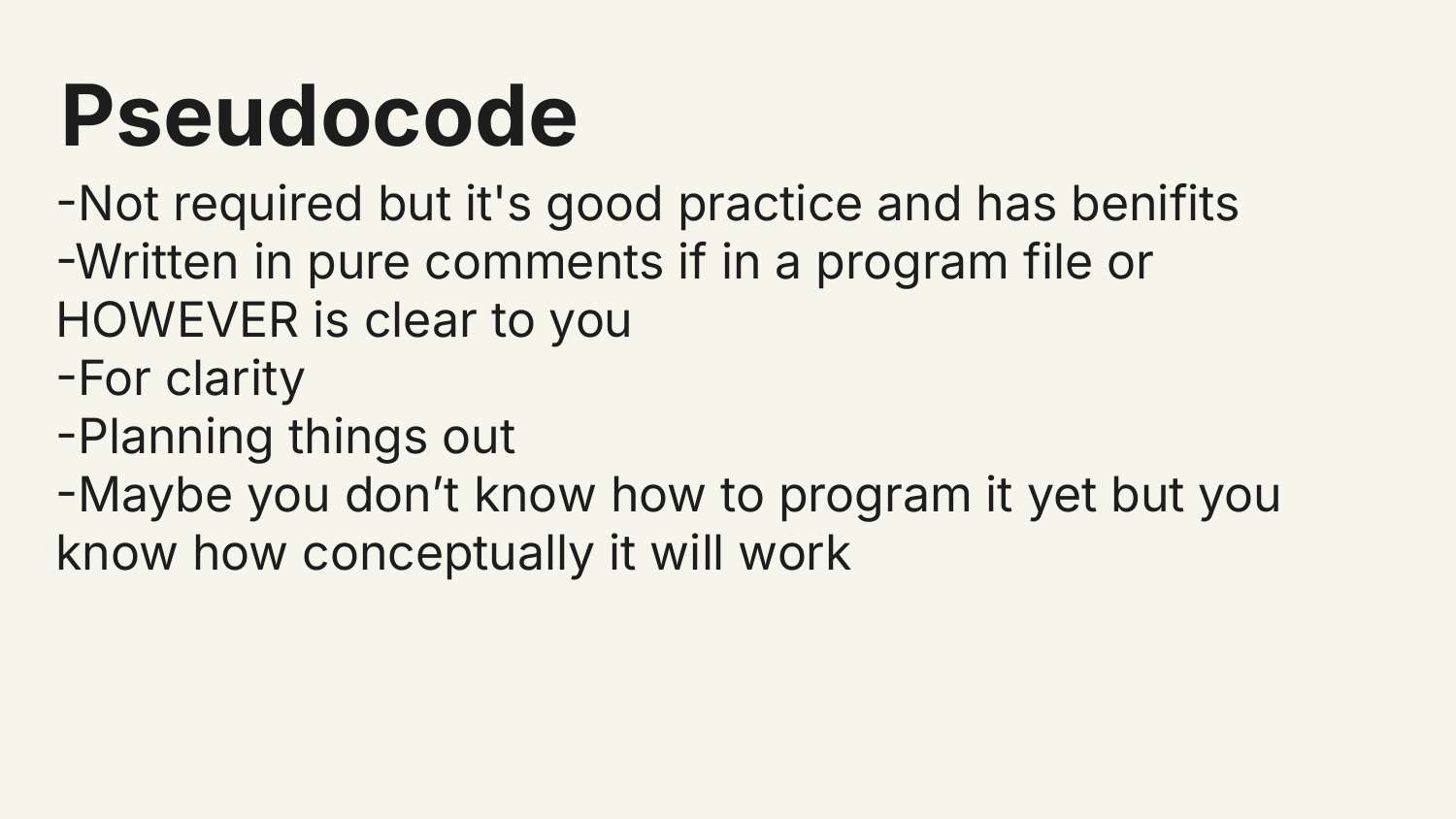

# Pseudocode
-Not required but it's good practice and has benifits
-Written in pure comments if in a program file or HOWEVER is clear to you
-For clarity
-Planning things out
-Maybe you don’t know how to program it yet but you know how conceptually it will work